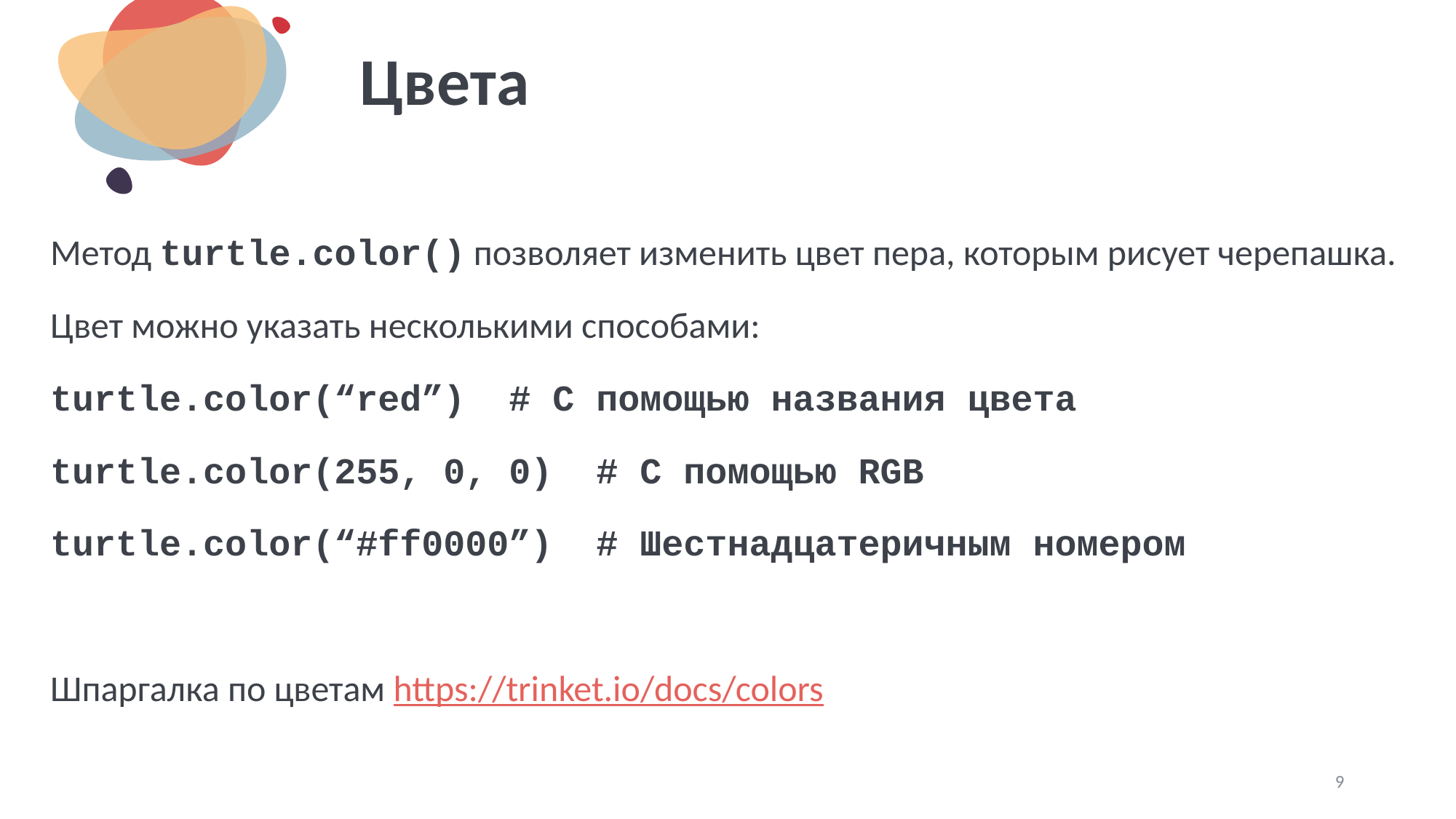

# Цвета
Метод turtle.color() позволяет изменить цвет пера, которым рисует черепашка.
Цвет можно указать несколькими способами:
turtle.color(“red”)  # С помощью названия цвета
turtle.color(255, 0, 0)  # С помощью RGB
turtle.color(“#ff0000”)  # Шестнадцатеричным номером

Шпаргалка по цветам https://trinket.io/docs/colors
9